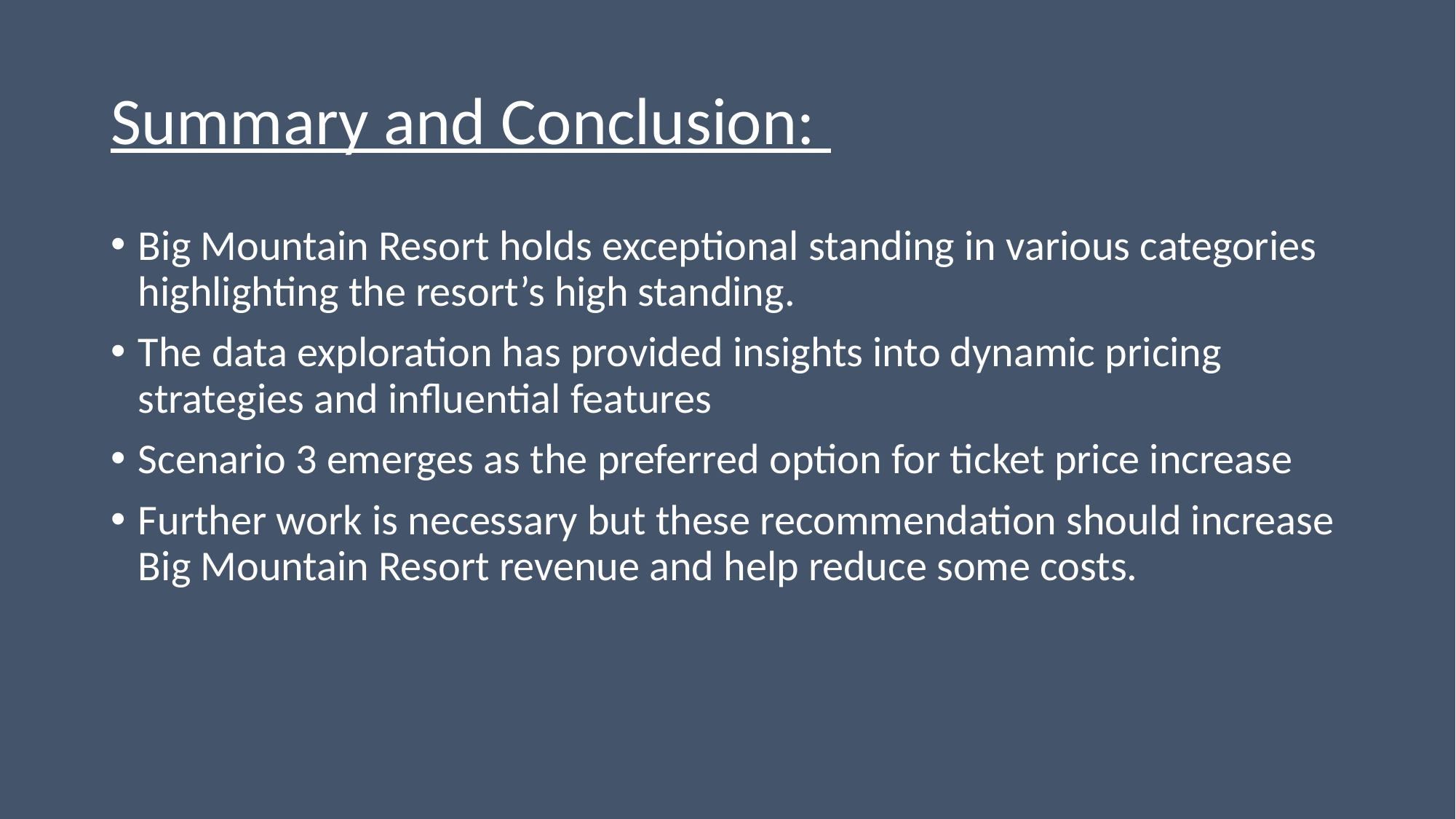

# Summary and Conclusion:
Big Mountain Resort holds exceptional standing in various categories highlighting the resort’s high standing.
The data exploration has provided insights into dynamic pricing strategies and influential features
Scenario 3 emerges as the preferred option for ticket price increase
Further work is necessary but these recommendation should increase Big Mountain Resort revenue and help reduce some costs.